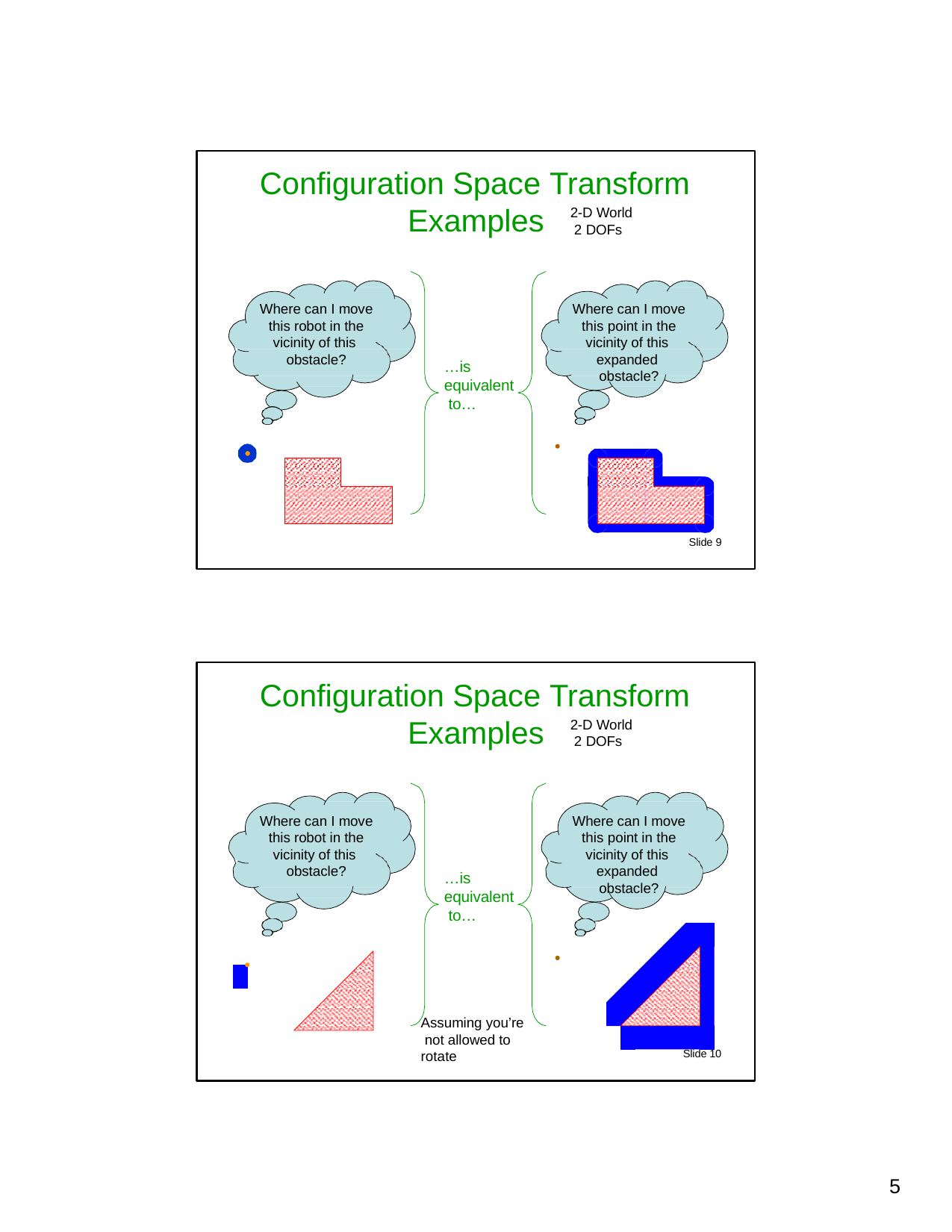

Configuration Space Transform
Examples
2-D World  2 DOFs

Where can I move  this robot in the  vicinity of this  obstacle?
Where can I move  this point in the  vicinity of this  expanded  obstacle?

…is  equivalent  to…

Slide 9

Configuration Space Transform
Examples
2-D World  2 DOFs

Where can I move  this robot in the  vicinity of this  obstacle?
Where can I move  this point in the  vicinity of this  expanded  obstacle?

…is  equivalent  to…

Assuming you’re  not allowed to  rotate

Slide 10
5